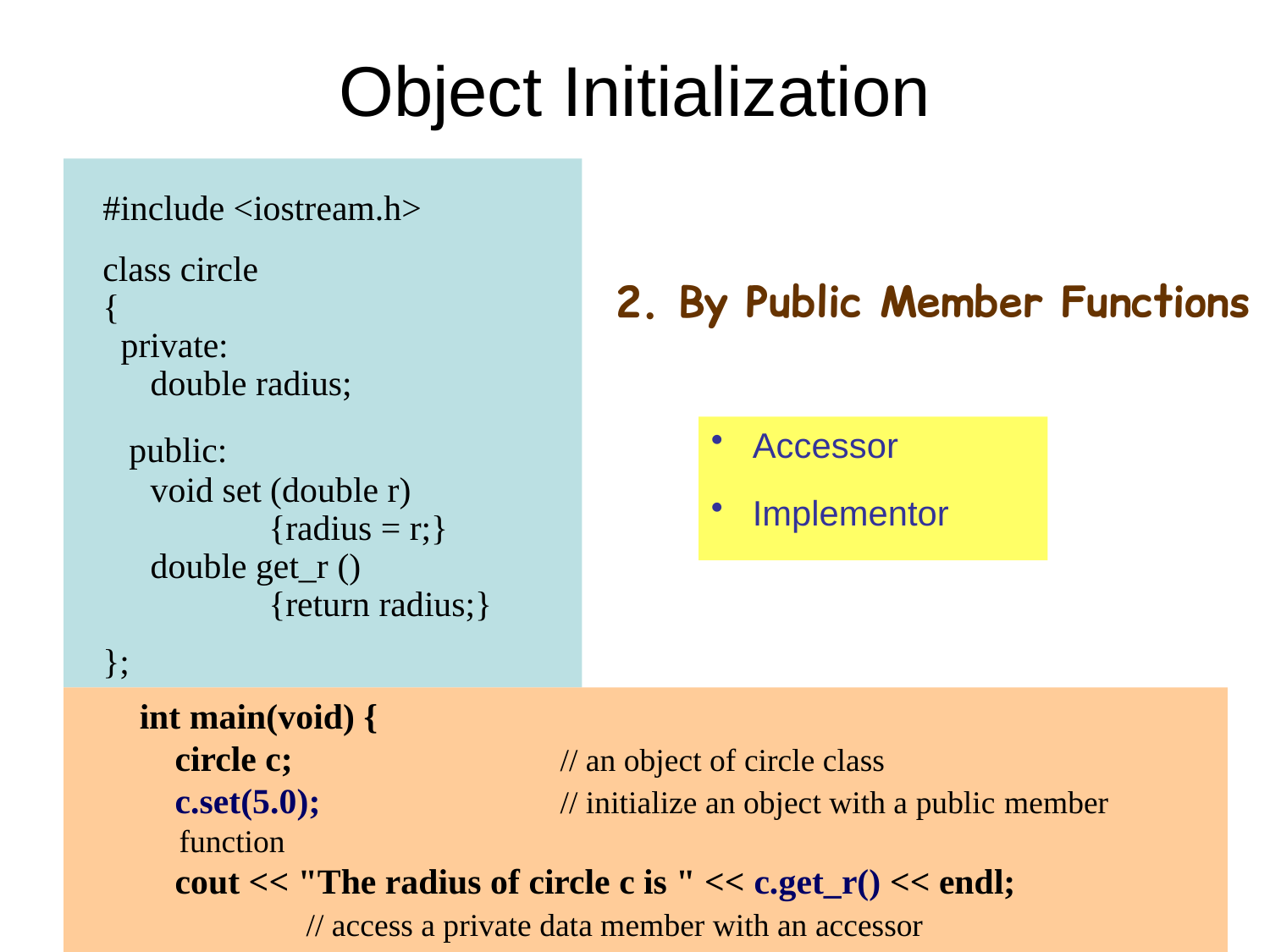

# Object Initialization

   #include <iostream.h>

   class circle
   {
     private:
  	   double radius;

     public:
	   void set (double r)
		  {radius = r;}
	   double get_r ()
		  {return radius;}

   };
2. By Public Member Functions
   Accessor

   Implementor

int main(void) {
    circle c;   		// an object of circle class
    c.set(5.0);		// initialize an object with a public member function
    cout << "The radius of circle c is " << c.get_r() << endl;
		// access a private data member with an accessor
}
34